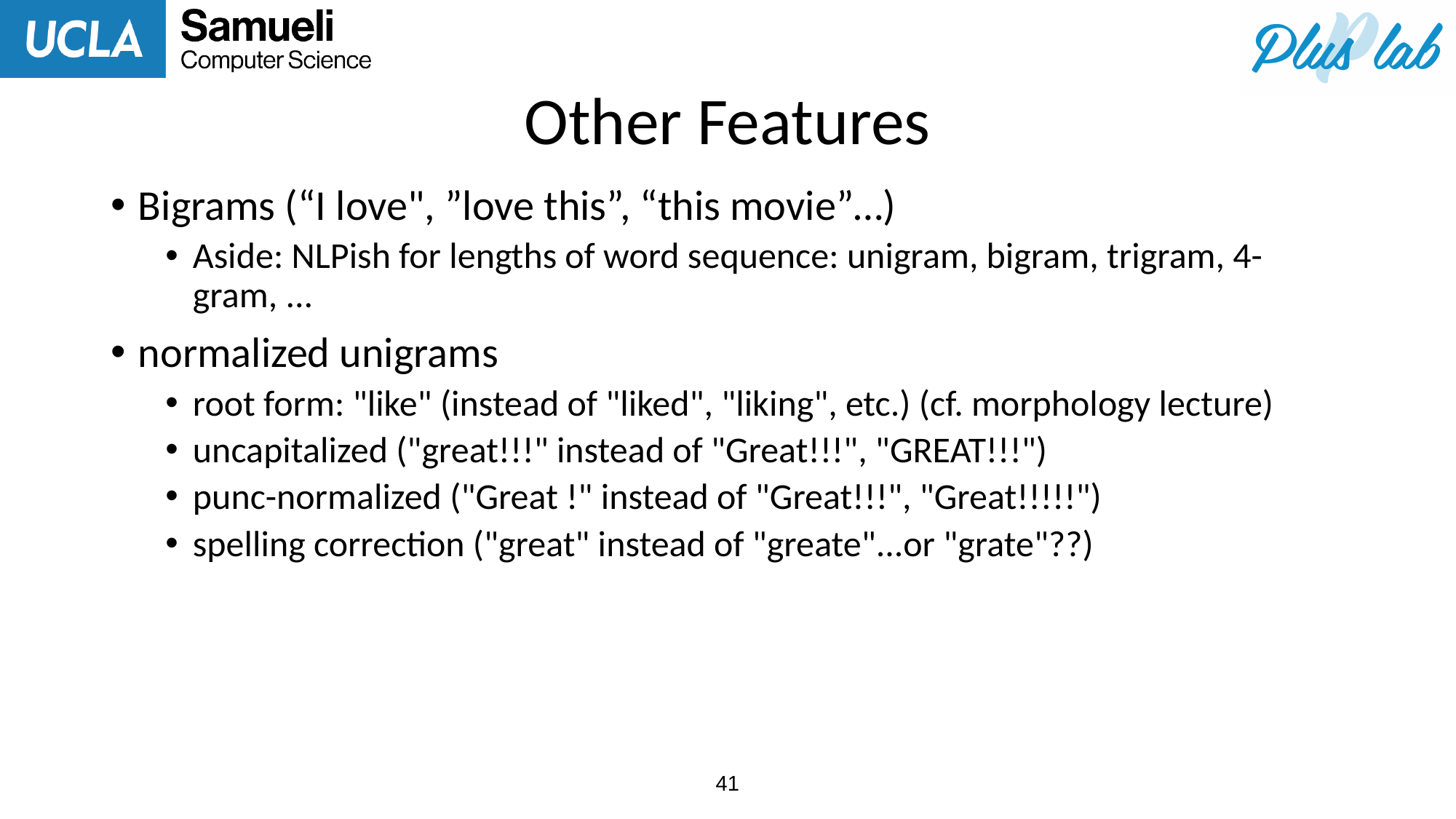

# Other Features
Bigrams (“I love", ”love this”, “this movie”…)
Aside: NLPish for lengths of word sequence: unigram, bigram, trigram, 4-gram, ...
normalized unigrams
root form: "like" (instead of "liked", "liking", etc.) (cf. morphology lecture)
uncapitalized ("great!!!" instead of "Great!!!", "GREAT!!!")
punc-normalized ("Great !" instead of "Great!!!", "Great!!!!!")
spelling correction ("great" instead of "greate"...or "grate"??)
41